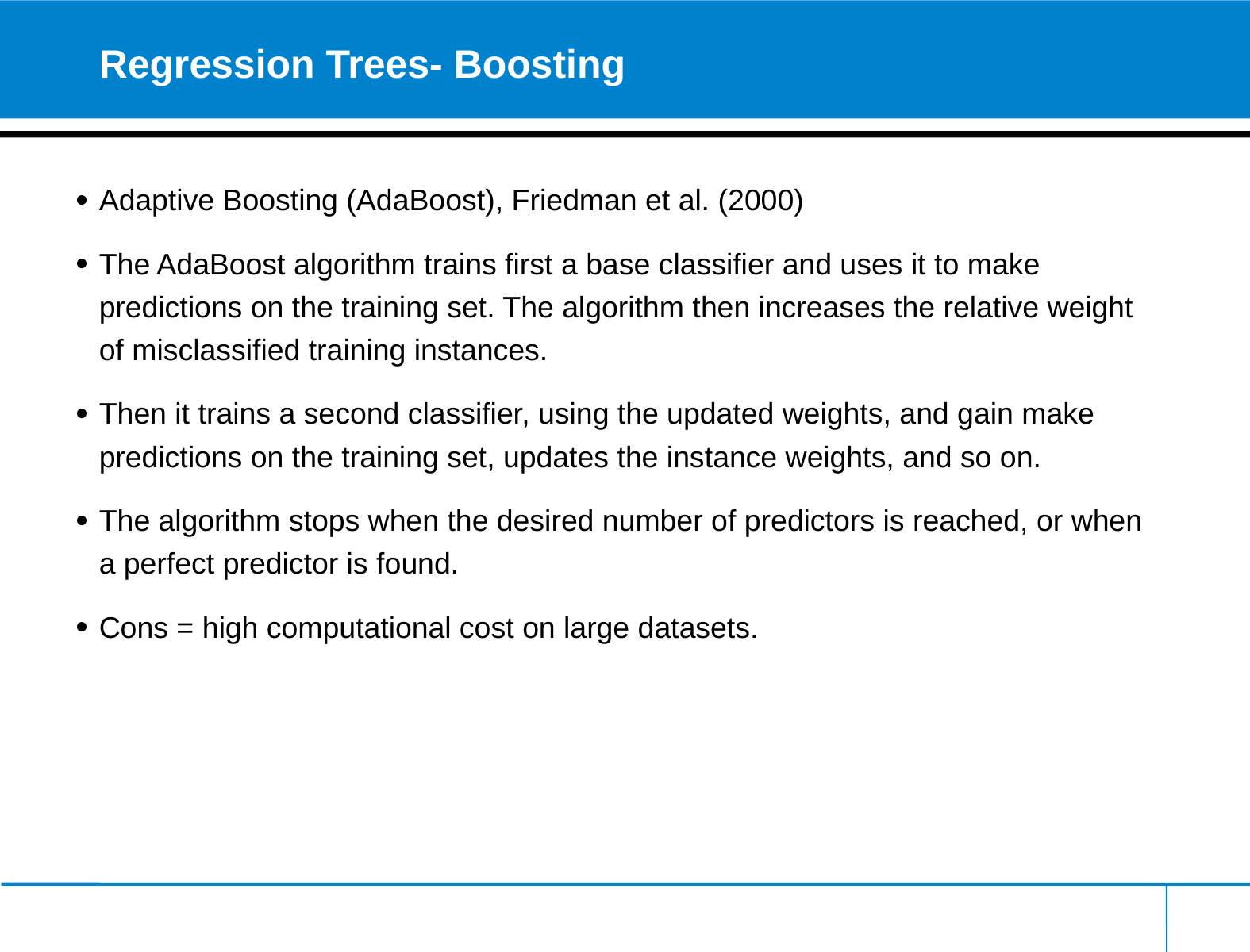

# Regression Trees- Boosting
Adaptive Boosting (AdaBoost), Friedman et al. (2000)
The AdaBoost algorithm trains first a base classifier and uses it to make predictions on the training set. The algorithm then increases the relative weight of misclassified training instances.
Then it trains a second classifier, using the updated weights, and gain make predictions on the training set, updates the instance weights, and so on.
The algorithm stops when the desired number of predictors is reached, or when a perfect predictor is found.
Cons = high computational cost on large datasets.